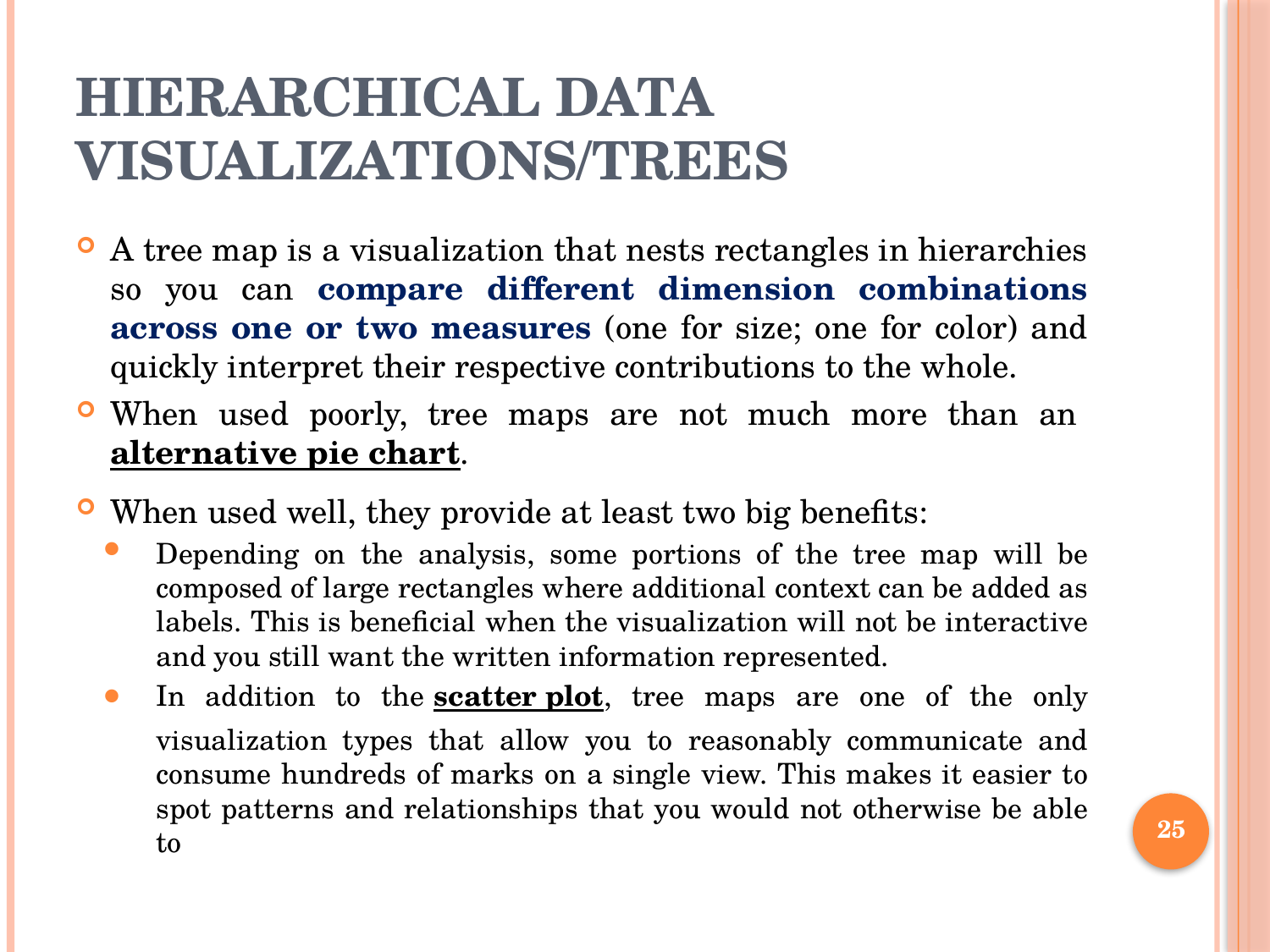

# Hierarchical Data Visualizations/Trees
A tree map is a visualization that nests rectangles in hierarchies so you can compare different dimension combinations across one or two measures (one for size; one for color) and quickly interpret their respective contributions to the whole.
When used poorly, tree maps are not much more than an alternative pie chart.
When used well, they provide at least two big benefits:
Depending on the analysis, some portions of the tree map will be composed of large rectangles where additional context can be added as labels. This is beneficial when the visualization will not be interactive and you still want the written information represented.
In addition to the scatter plot, tree maps are one of the only visualization types that allow you to reasonably communicate and consume hundreds of marks on a single view. This makes it easier to spot patterns and relationships that you would not otherwise be able to

25